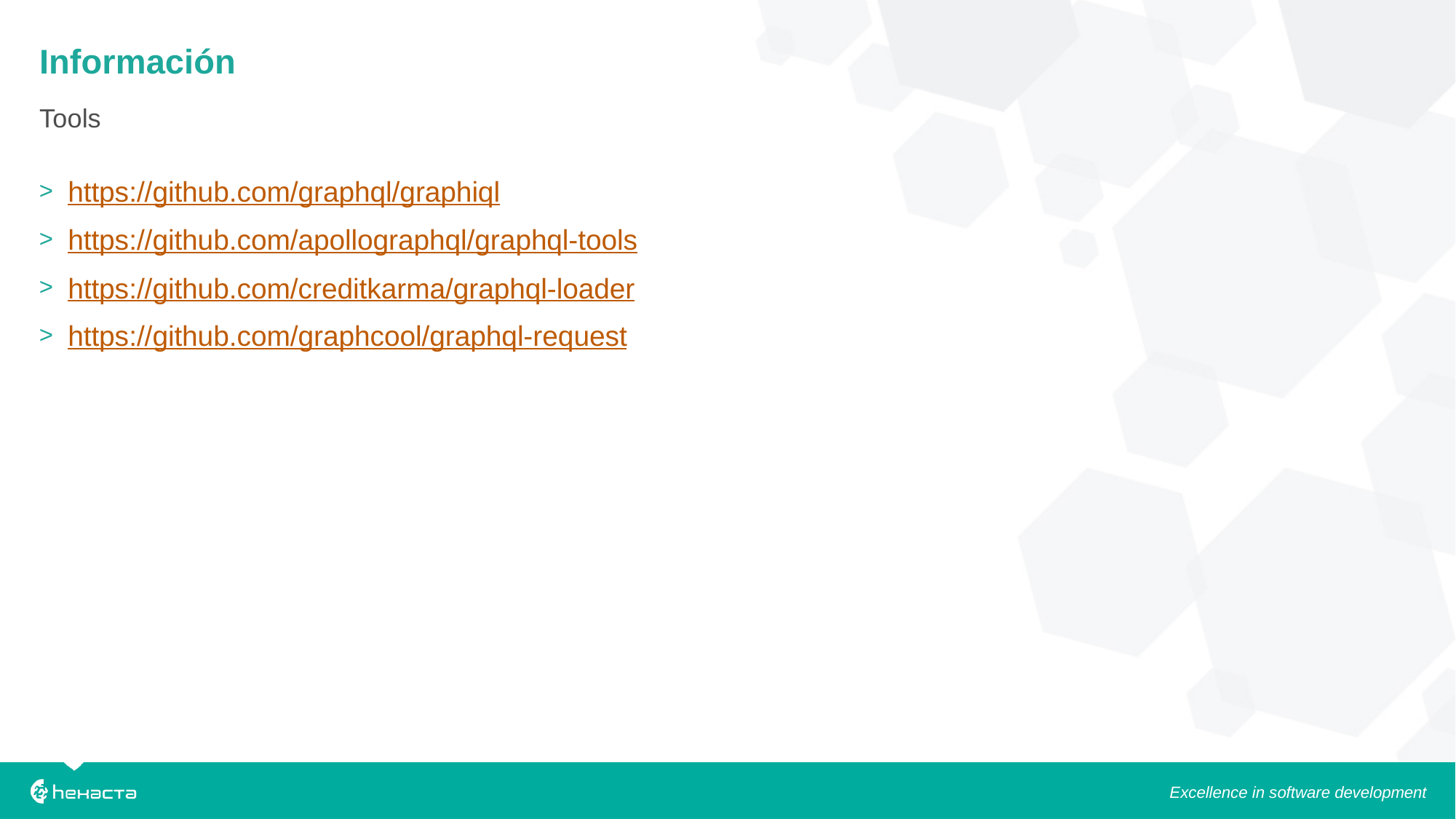

# Información
Tools
https://github.com/graphql/graphiql
https://github.com/apollographql/graphql-tools
https://github.com/creditkarma/graphql-loader
https://github.com/graphcool/graphql-request